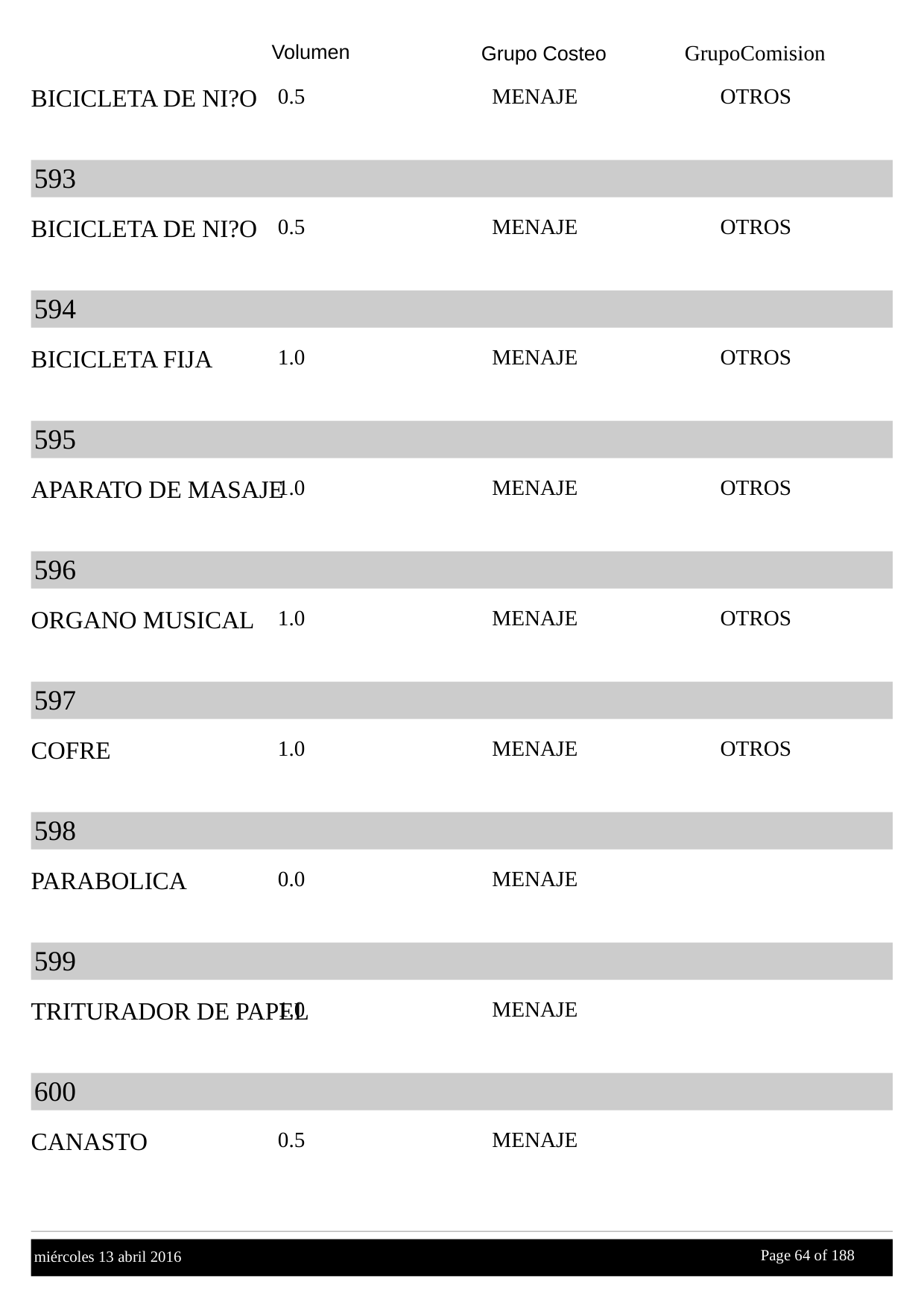

Volumen
GrupoComision
Grupo Costeo
BICICLETA DE NI?O
0.5
MENAJE
OTROS

593
BICICLETA DE NI?O
0.5
MENAJE
OTROS

594
BICICLETA FIJA
1.0
MENAJE
OTROS

595
APARATO DE MASAJE
1.0
MENAJE
OTROS

596
ORGANO MUSICAL
1.0
MENAJE
OTROS

597
COFRE
1.0
MENAJE
OTROS

598
PARABOLICA
0.0
MENAJE

599
TRITURADOR DE PAPEL
1.0
MENAJE

600
CANASTO
0.5
MENAJE

Page 64 of
 188
miércoles 13 abril 2016